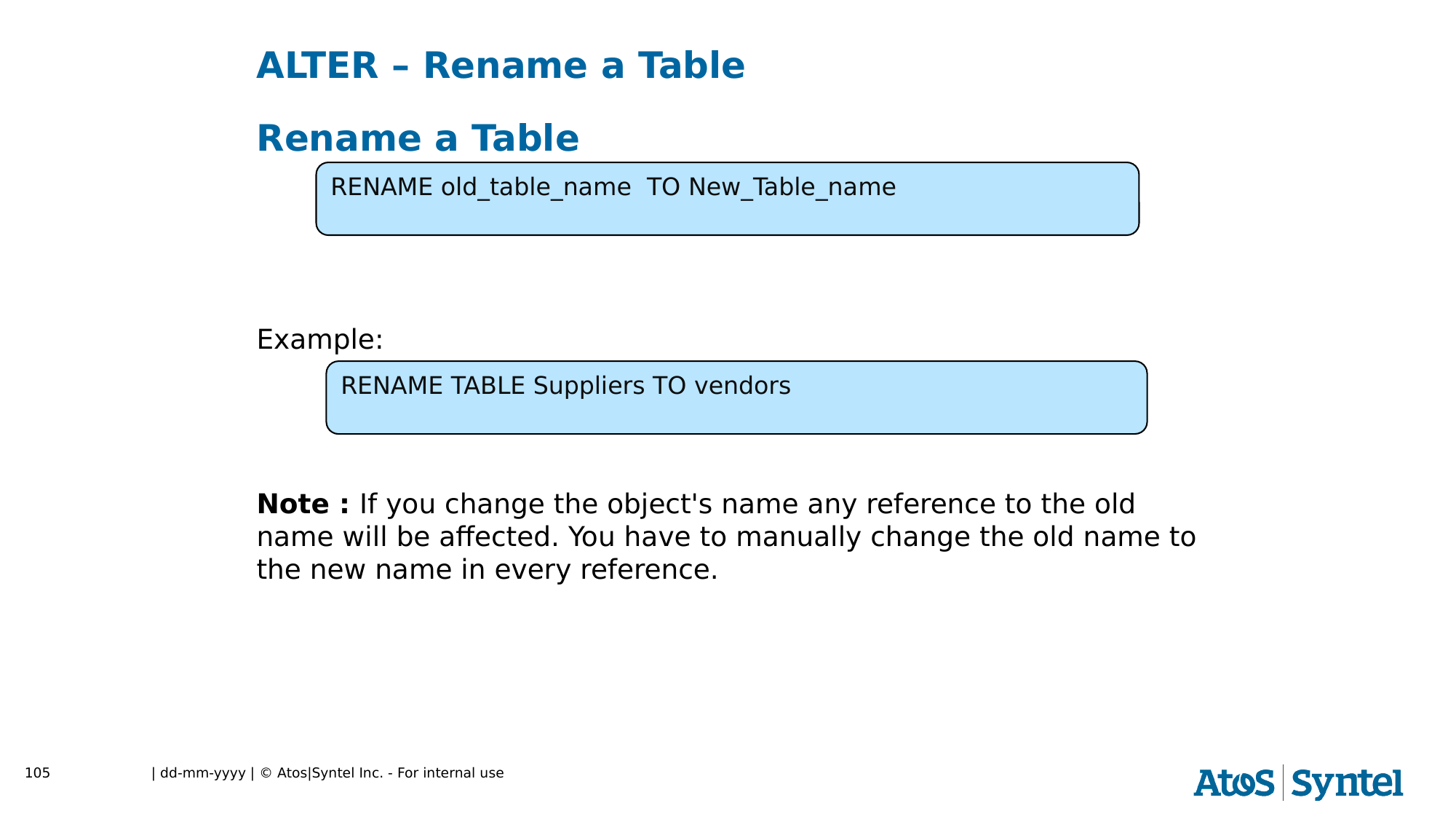

ALTER – Rename a Table
Rename a Table

Example:

Note : If you change the object's name any reference to the old name will be affected. You have to manually change the old name to the new name in every reference.

RENAME old_table_name  TO New_Table_name
RENAME TABLE Suppliers TO vendors